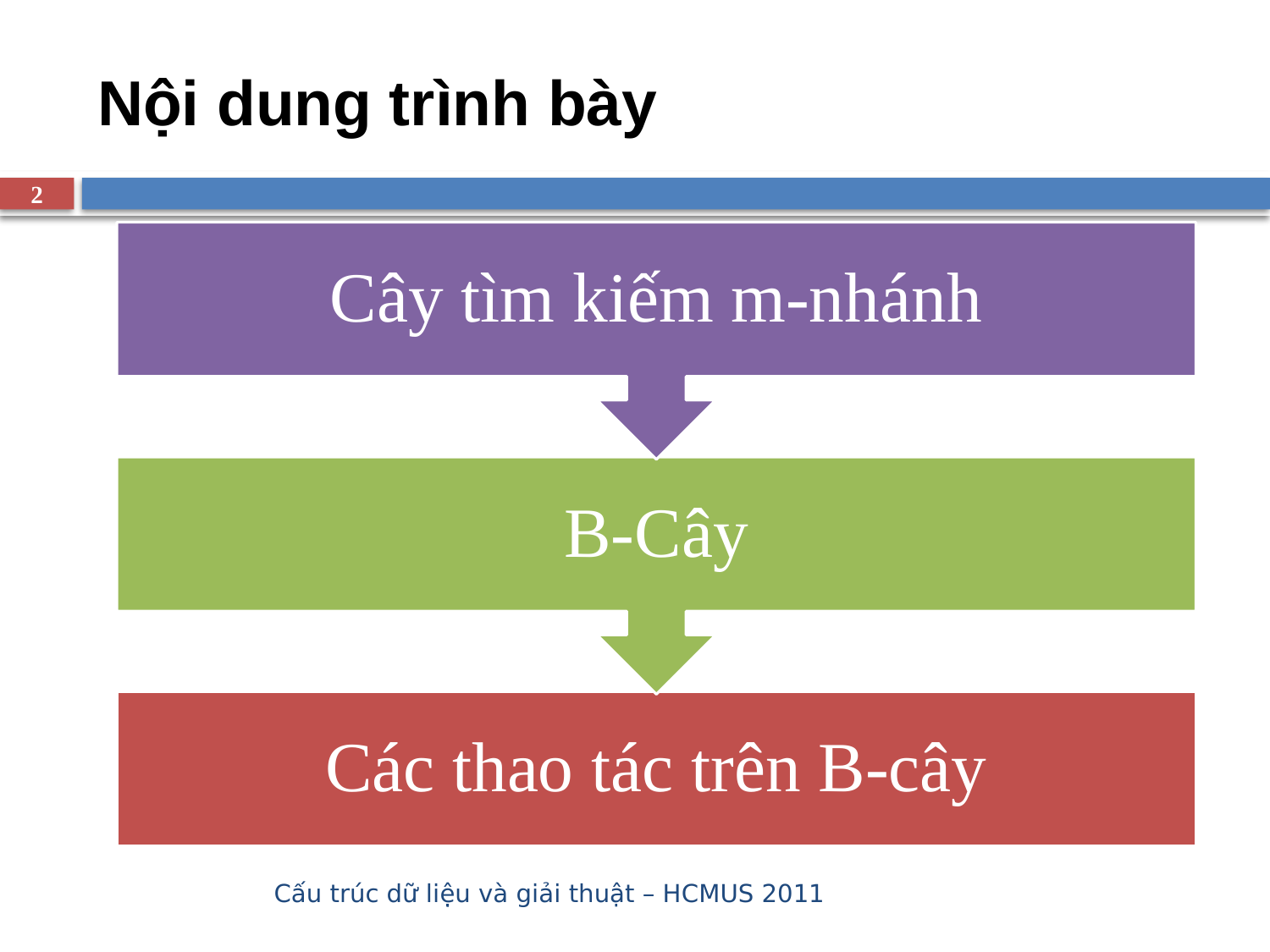

# Nội dung trình bày
2
Các thao tác trên B-cây
B-Cây
Cây tìm kiếm m-nhánh
Cấu trúc dữ liệu và giải thuật – HCMUS 2011